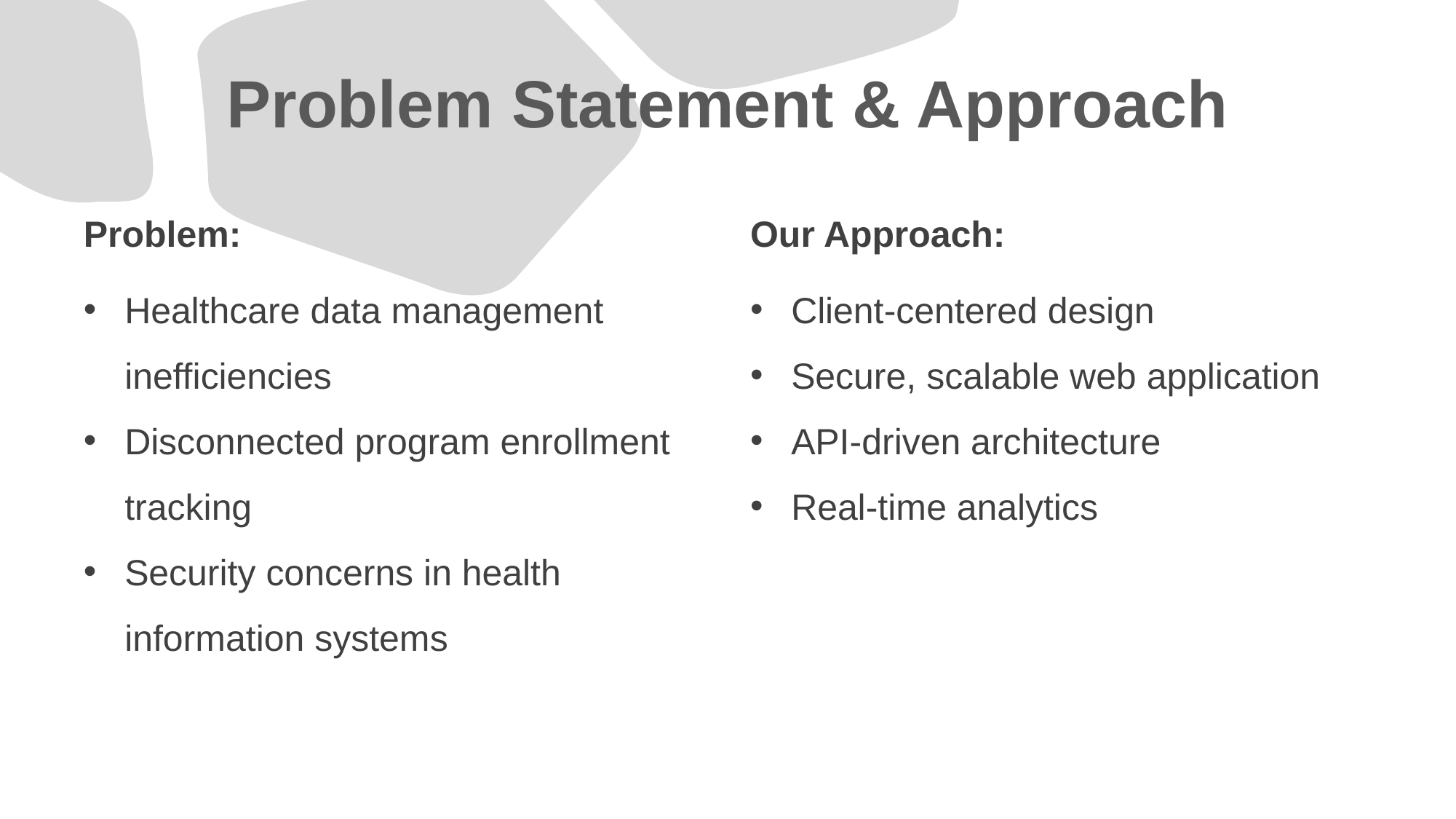

# Problem Statement & Approach
Problem:
Our Approach:
Healthcare data management inefficiencies
Disconnected program enrollment tracking
Security concerns in health information systems
Client-centered design
Secure, scalable web application
API-driven architecture
Real-time analytics